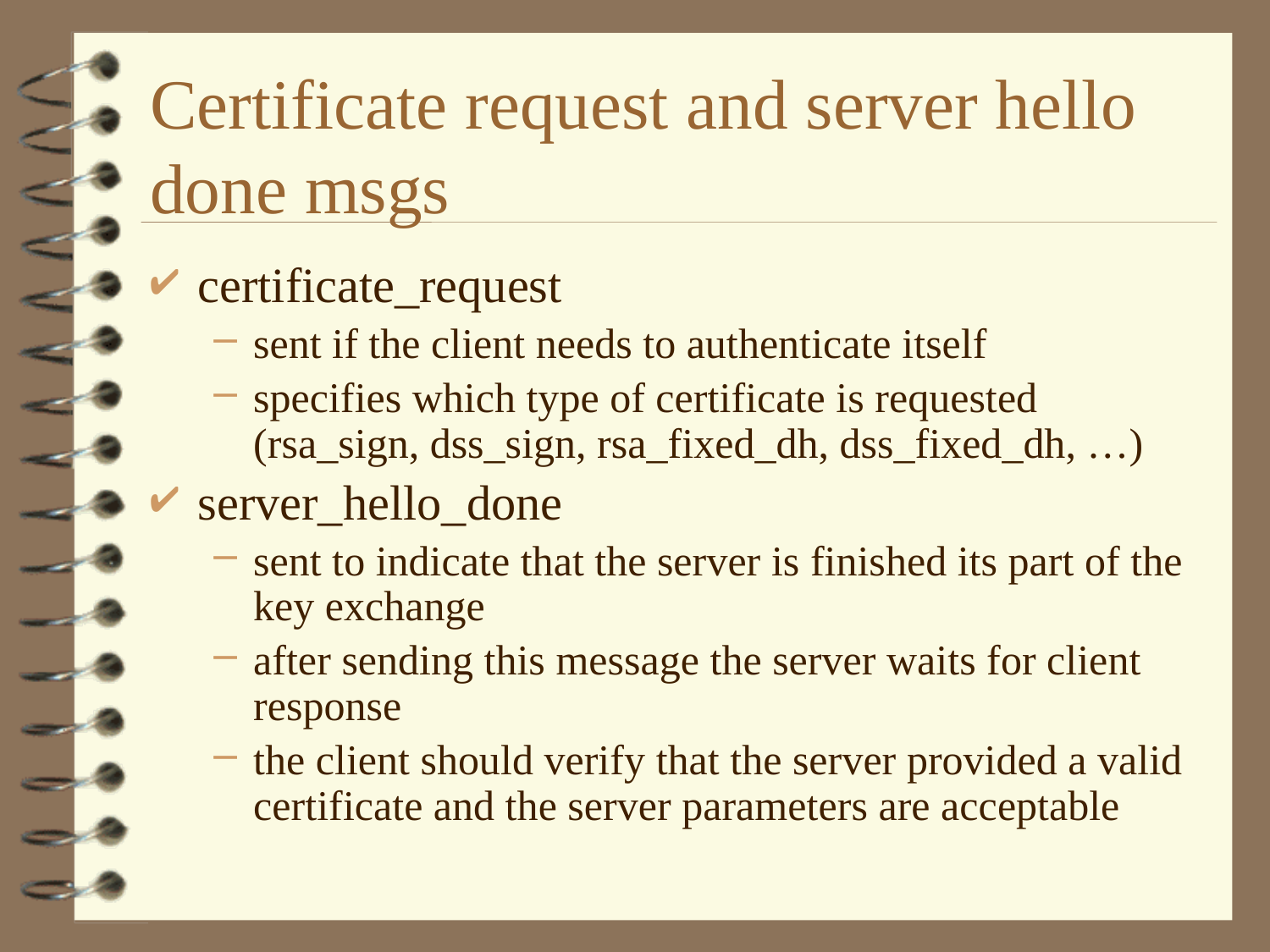

# Certificate request and server hello done msgs
certificate_request
sent if the client needs to authenticate itself
specifies which type of certificate is requested (rsa_sign, dss_sign, rsa_fixed_dh, dss_fixed_dh, …)
server_hello_done
sent to indicate that the server is finished its part of the key exchange
after sending this message the server waits for client response
the client should verify that the server provided a valid certificate and the server parameters are acceptable

17